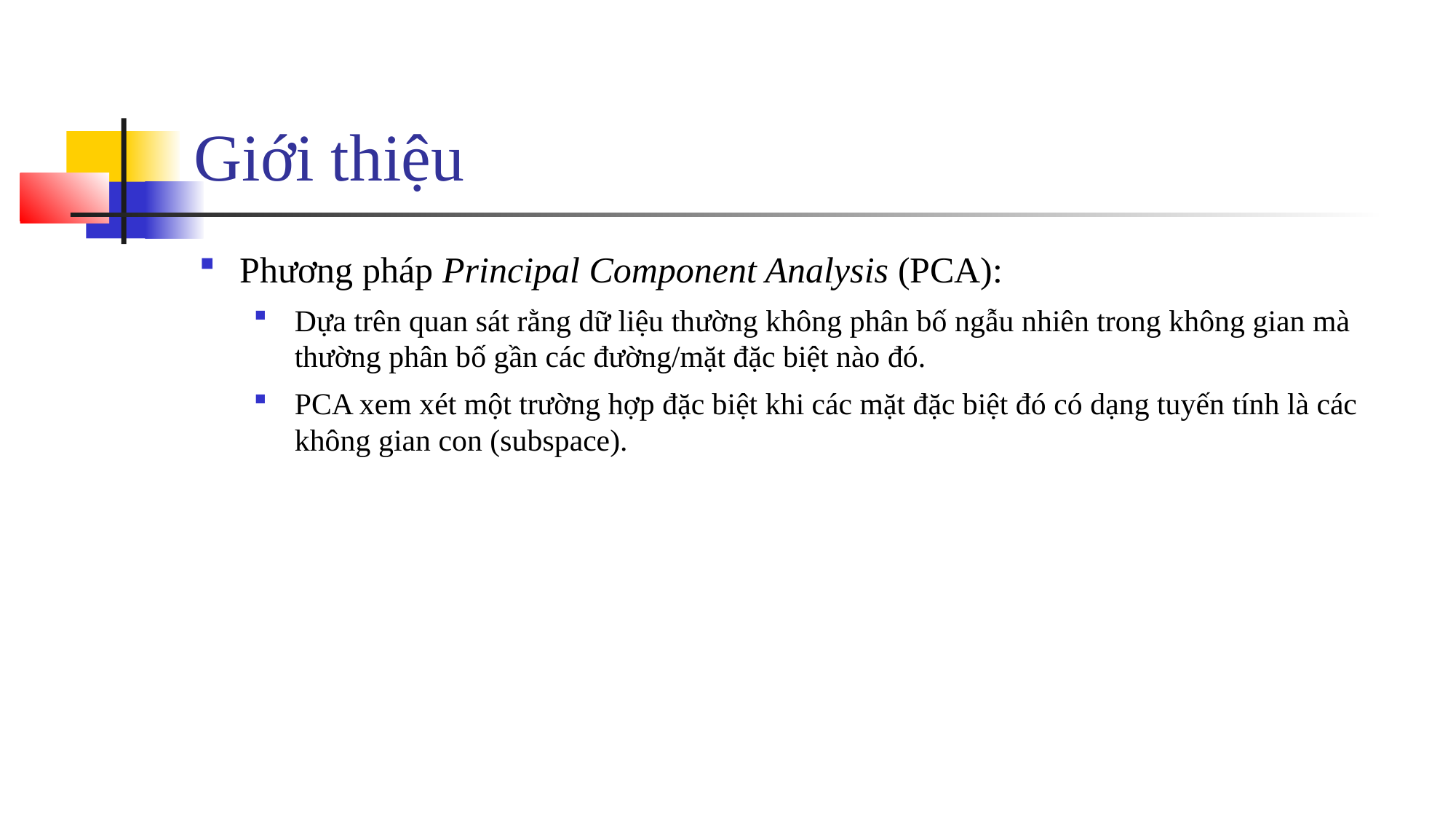

# Giới thiệu
Phương pháp Principal Component Analysis (PCA):
Dựa trên quan sát rằng dữ liệu thường không phân bố ngẫu nhiên trong không gian mà thường phân bố gần các đường/mặt đặc biệt nào đó.
PCA xem xét một trường hợp đặc biệt khi các mặt đặc biệt đó có dạng tuyến tính là các không gian con (subspace).